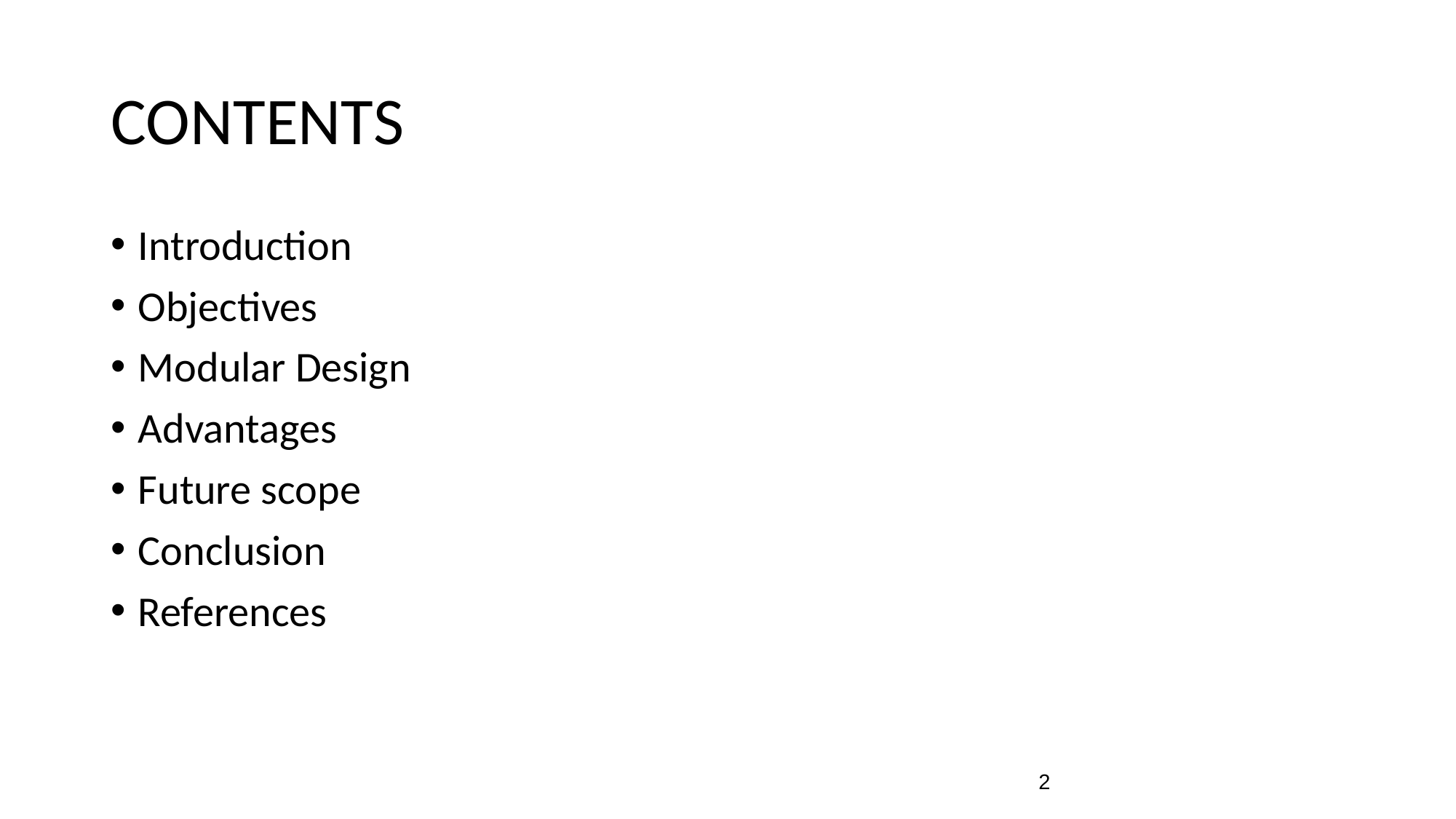

# CONTENTS
Introduction
Objectives
Modular Design
Advantages
Future scope
Conclusion
References

2